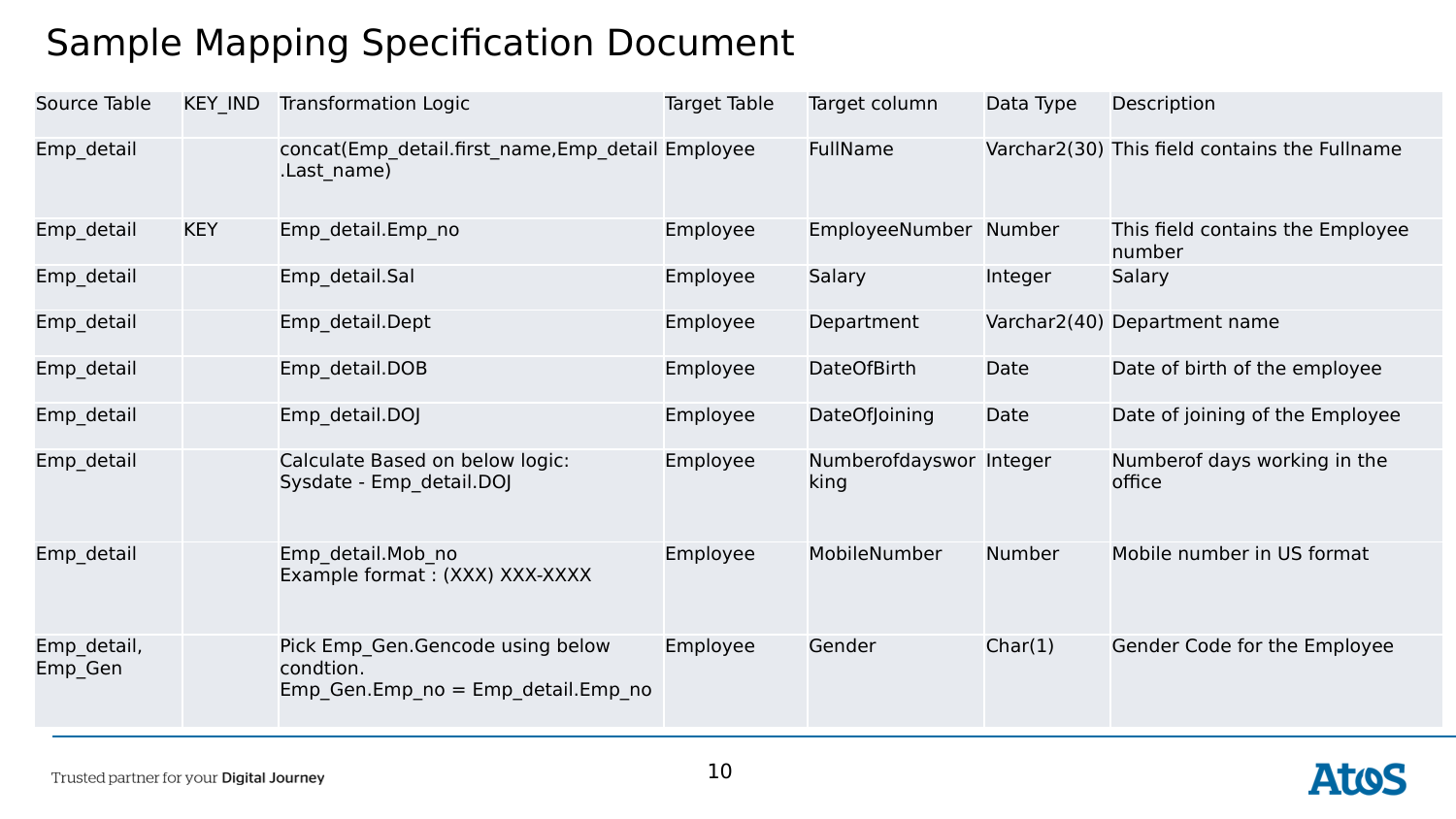

# Sample Mapping Specification Document
| Source Table | KEY\_IND | Transformation Logic | Target Table | Target column | Data Type | Description |
| --- | --- | --- | --- | --- | --- | --- |
| Emp\_detail |  | concat(Emp\_detail.first\_name,Emp\_detail.Last\_name) | Employee | FullName | Varchar2(30) | This field contains the Fullname |
| Emp\_detail | KEY | Emp\_detail.Emp\_no | Employee | EmployeeNumber | Number | This field contains the Employee number |
| Emp\_detail |  | Emp\_detail.Sal | Employee | Salary | Integer | Salary |
| Emp\_detail |  | Emp\_detail.Dept | Employee | Department | Varchar2(40) | Department name |
| Emp\_detail |  | Emp\_detail.DOB | Employee | DateOfBirth | Date | Date of birth of the employee |
| Emp\_detail |  | Emp\_detail.DOJ | Employee | DateOfJoining | Date | Date of joining of the Employee |
| Emp\_detail |  | Calculate Based on below logic: Sysdate - Emp\_detail.DOJ | Employee | Numberofdaysworking | Integer | Numberof days working in the office |
| Emp\_detail |  | Emp\_detail.Mob\_no Example format : (XXX) XXX-XXXX | Employee | MobileNumber | Number | Mobile number in US format |
| Emp\_detail, Emp\_Gen |  | Pick Emp\_Gen.Gencode using below condtion. Emp\_Gen.Emp\_no = Emp\_detail.Emp\_no | Employee | Gender | Char(1) | Gender Code for the Employee |

10